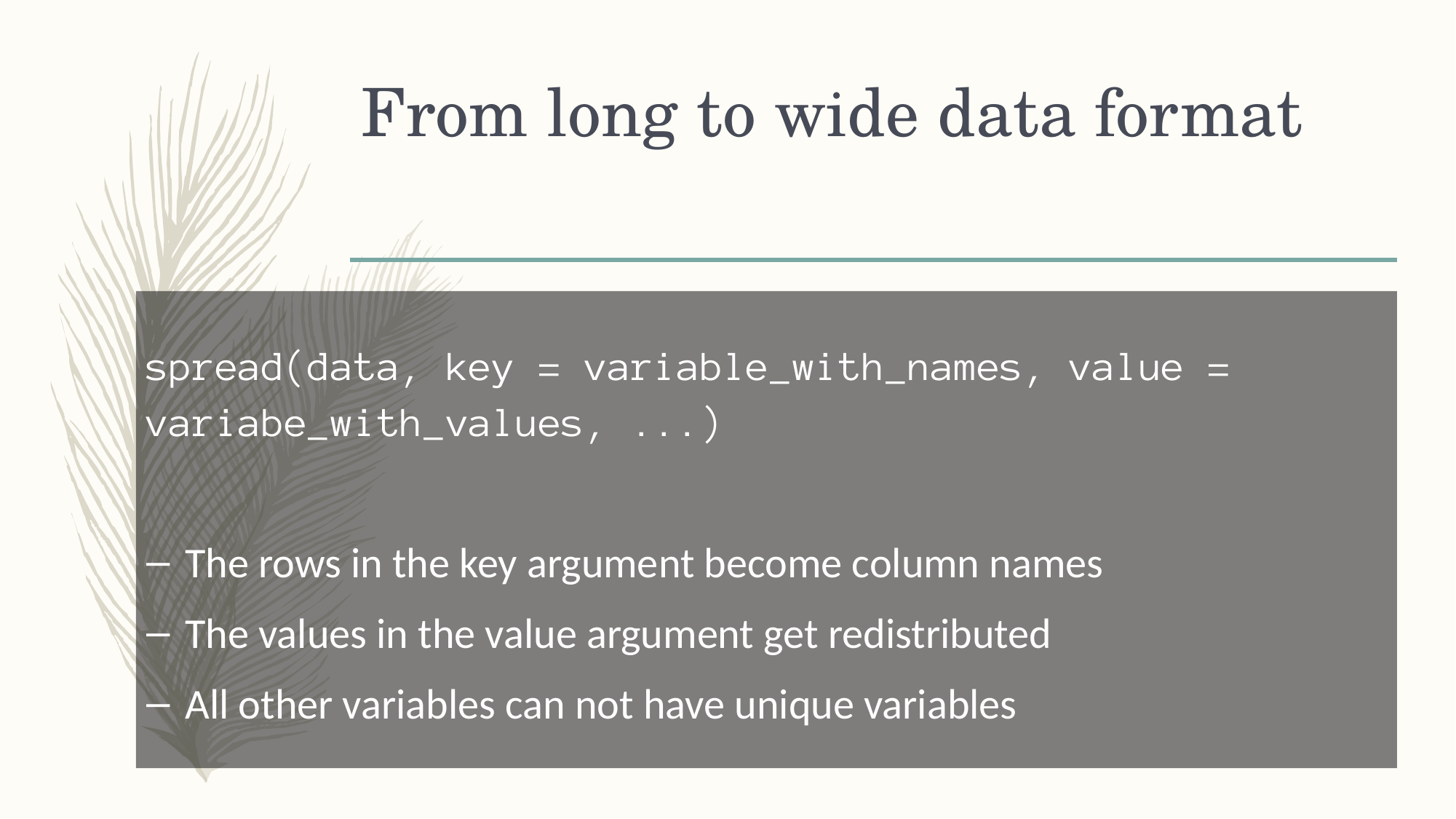

# From long to wide data format
spread(data, key = variable_with_names, value = variabe_with_values, ...)

The rows in the key argument become column names
The values in the value argument get redistributed
All other variables can not have unique variables